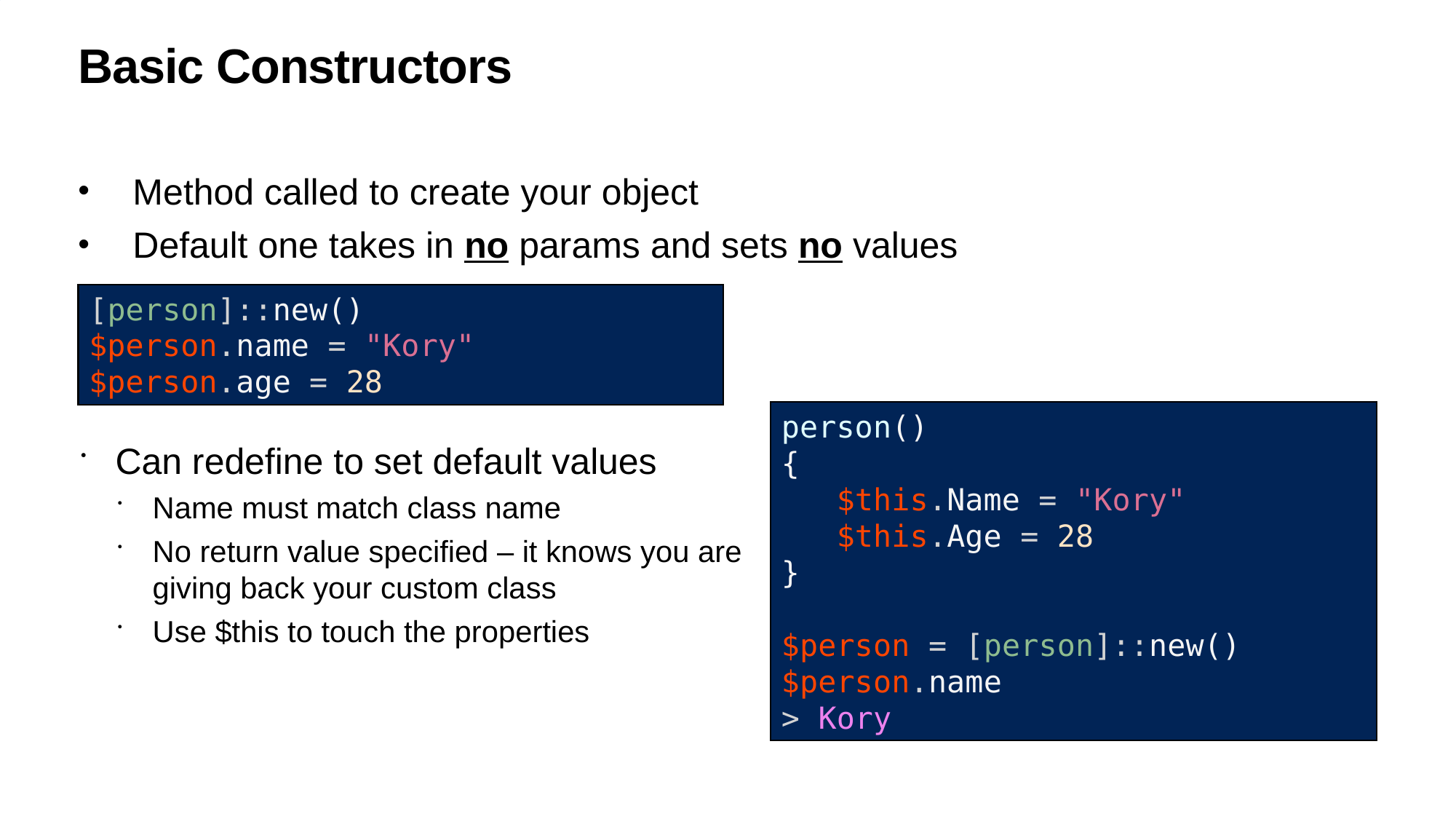

# Basic Constructors
Method called to create your object
Default one takes in no params and sets no values

Can redefine to set default values
Name must match class name
No return value specified – it knows you are
giving back your custom class
Use $this to touch the properties

[person]::new()
$person.name = "Kory"
$person.age = 28
person()
{
   $this.Name = "Kory"
   $this.Age = 28
}

$person = [person]::new()
$person.name
> Kory